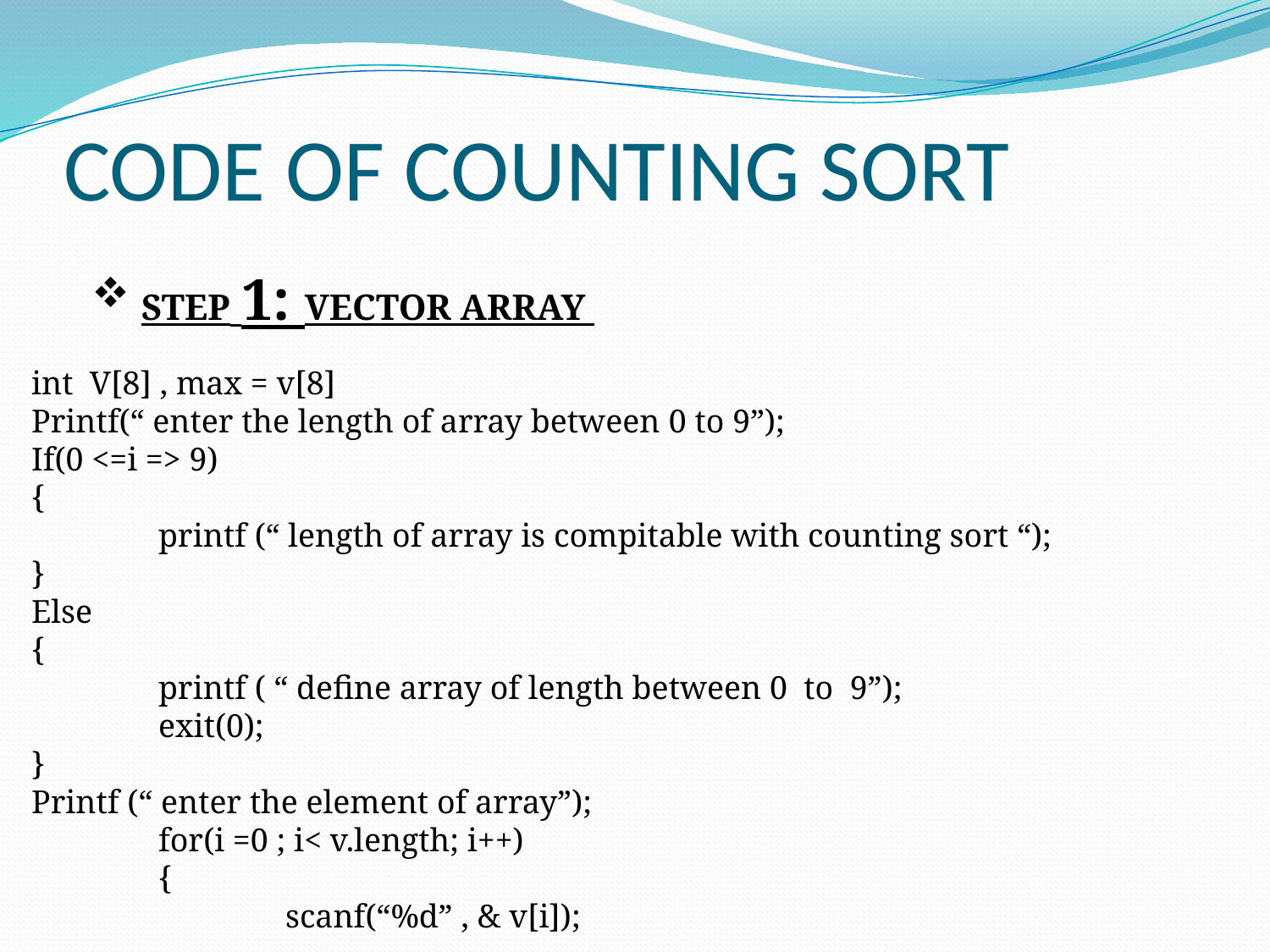

# CODE OF COUNTING SORT
 STEP 1: VECTOR ARRAY
int  V[8] , max = v[8]
Printf(“ enter the length of array between 0 to 9”);
If(0 <=i => 9)
{
	printf (“ length of array is compitable with counting sort “);
}
Else
{
	printf ( “ define array of length between 0  to  9”);
	exit(0);
}
Printf (“ enter the element of array”);
	for(i =0 ; i< v.length; i++)
	{
		scanf(“%d” , & v[i]);